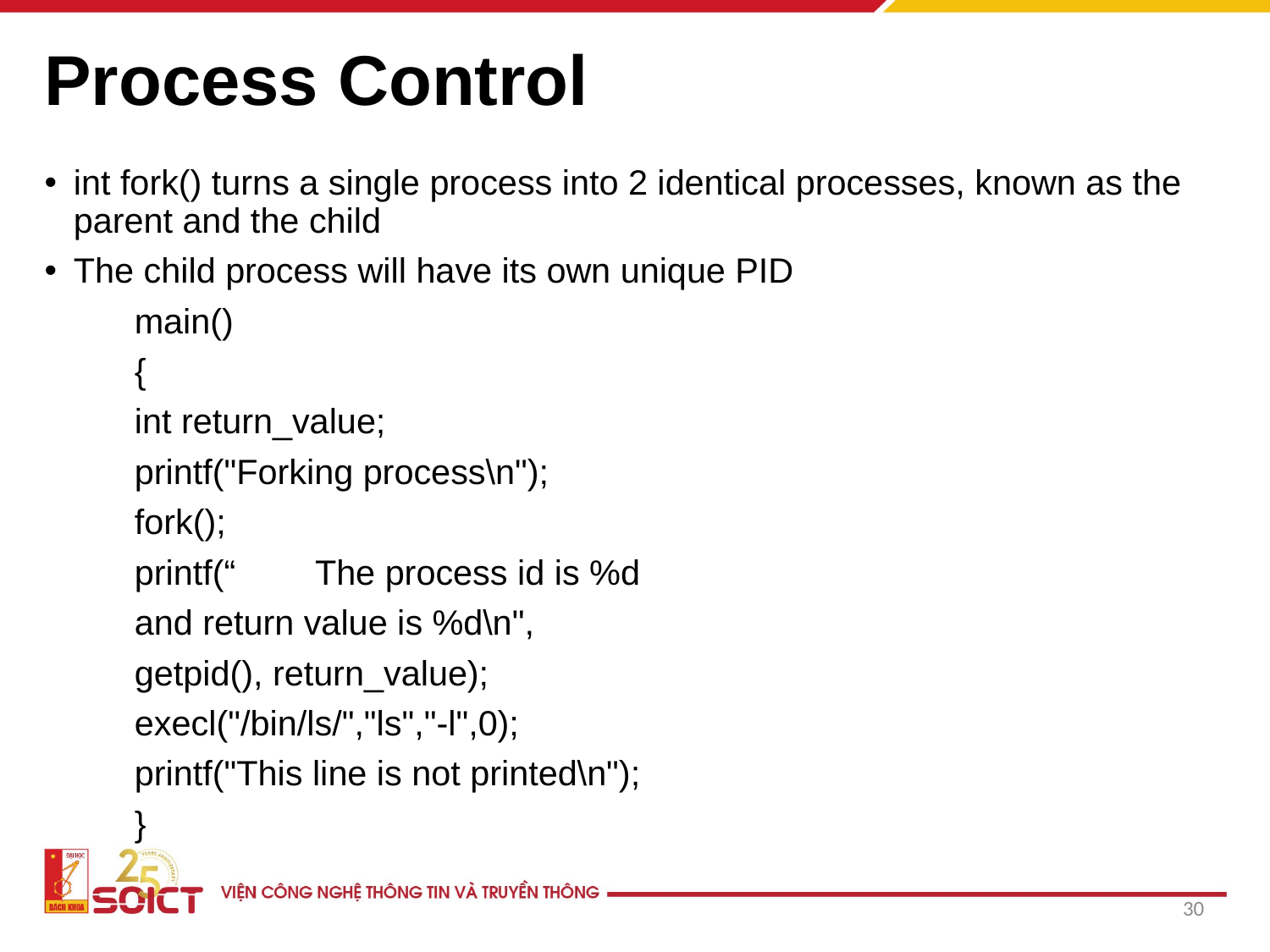

# Process Control
int fork() turns a single process into 2 identical processes, known as the parent and the child
The child process will have its own unique PID
	main()
	{
		int return_value;
		printf("Forking process\n");
		fork();
		printf(“	The process id is %d
			and return value is %d\n",
			getpid(), return_value);
		execl("/bin/ls/","ls","-l",0);
		printf("This line is not printed\n");
	}
30